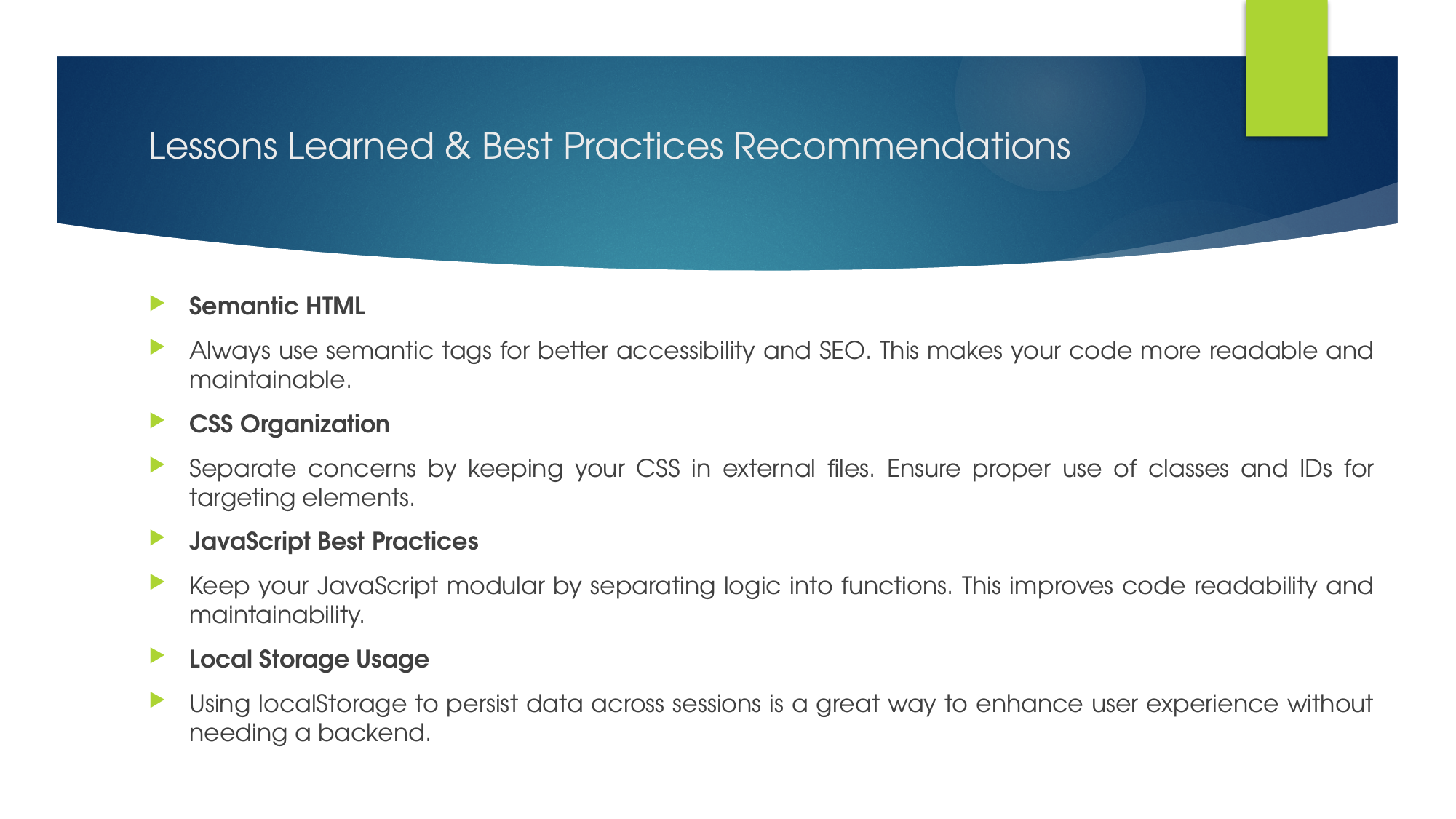

# Lessons Learned & Best Practices Recommendations
Semantic HTML
Always use semantic tags for better accessibility and SEO. This makes your code more readable and maintainable.
CSS Organization
Separate concerns by keeping your CSS in external files. Ensure proper use of classes and IDs for targeting elements.
JavaScript Best Practices
Keep your JavaScript modular by separating logic into functions. This improves code readability and maintainability.
Local Storage Usage
Using localStorage to persist data across sessions is a great way to enhance user experience without needing a backend.